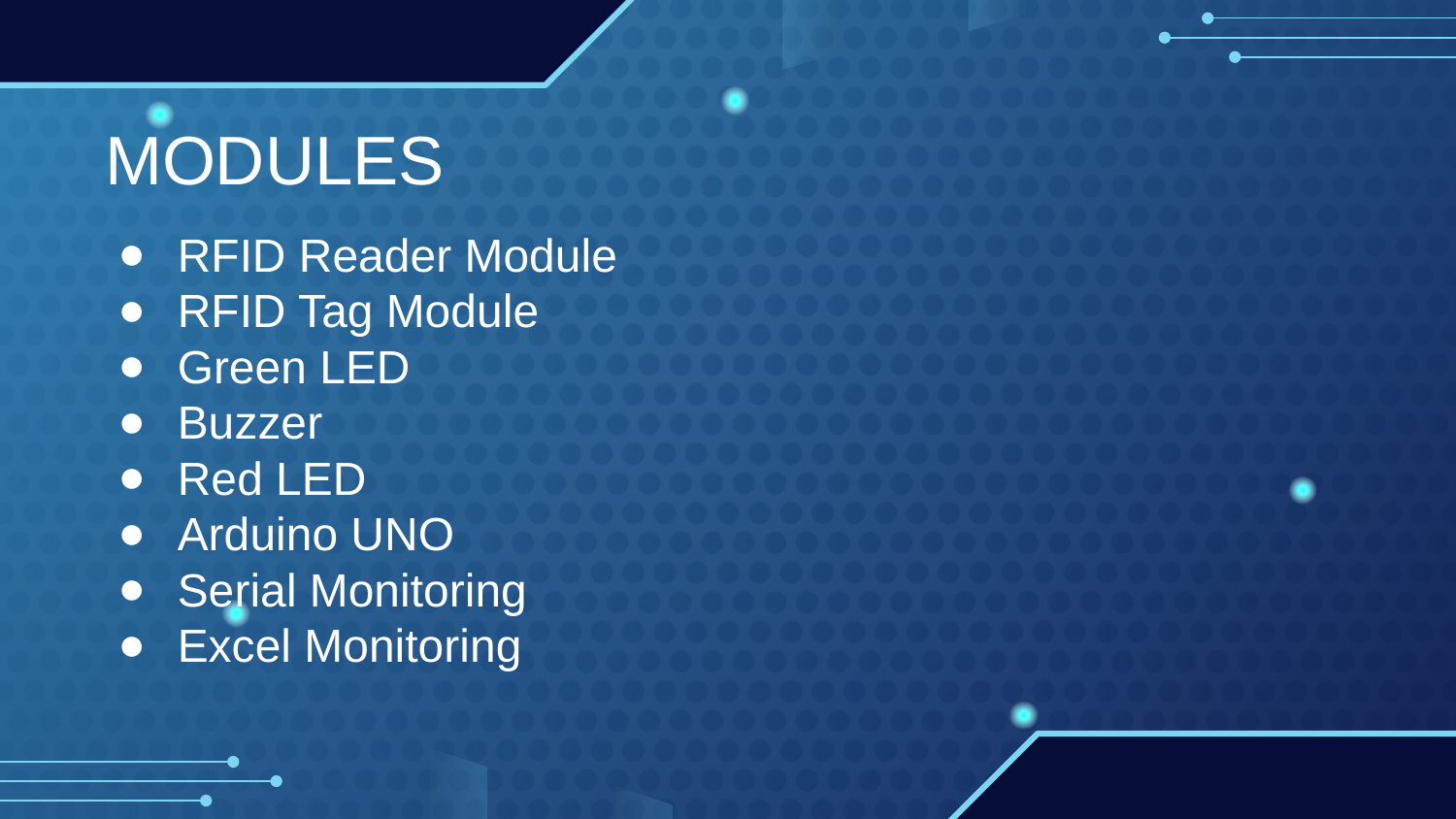

MODULES
RFID Reader Module
RFID Tag Module
Green LED
Buzzer
Red LED
Arduino UNO
Serial Monitoring
Excel Monitoring